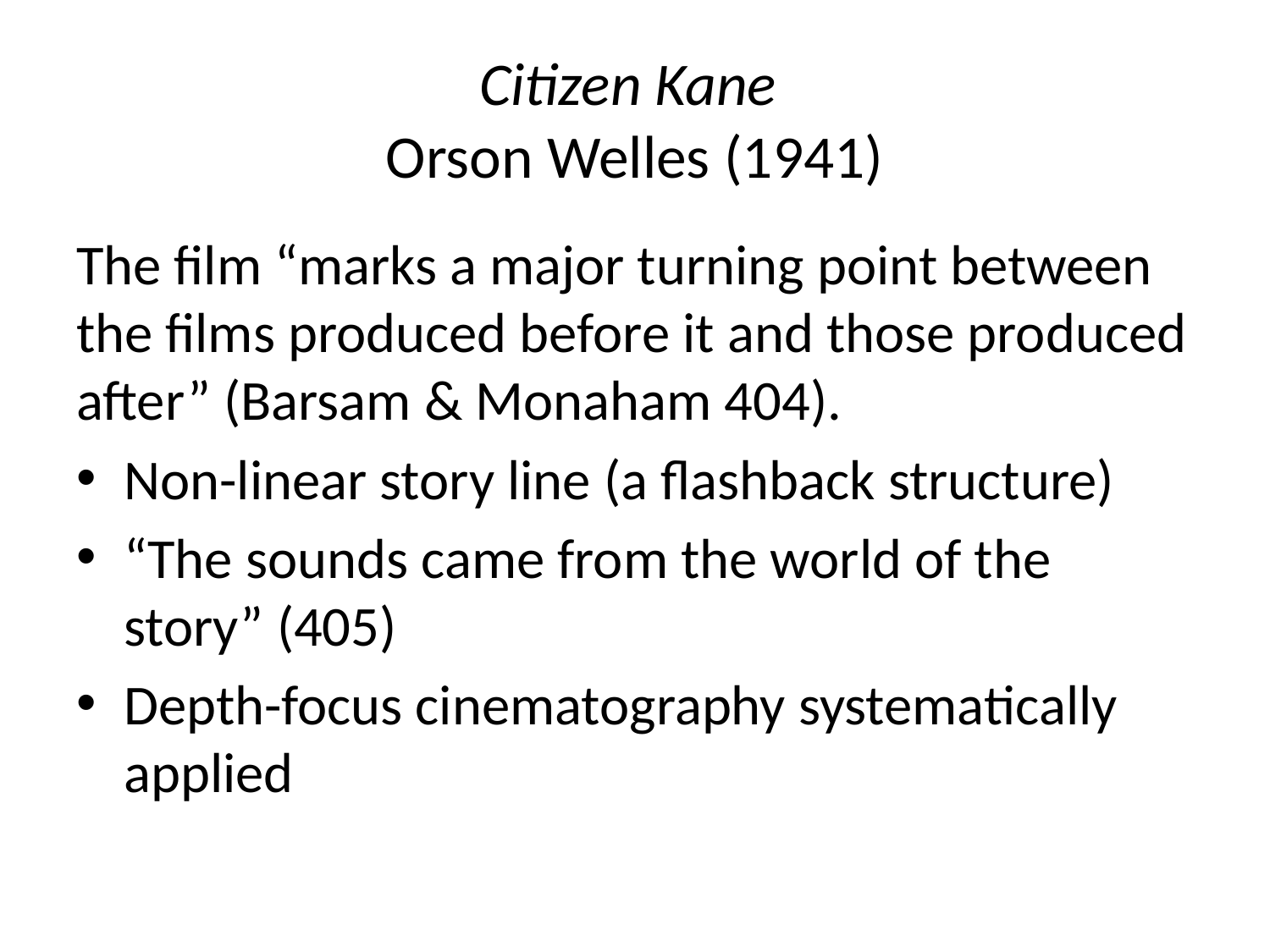

# Citizen Kane Orson Welles (1941)
The film “marks a major turning point between the films produced before it and those produced after” (Barsam & Monaham 404).
Non-linear story line (a flashback structure)
“The sounds came from the world of the story” (405)
Depth-focus cinematography systematically applied